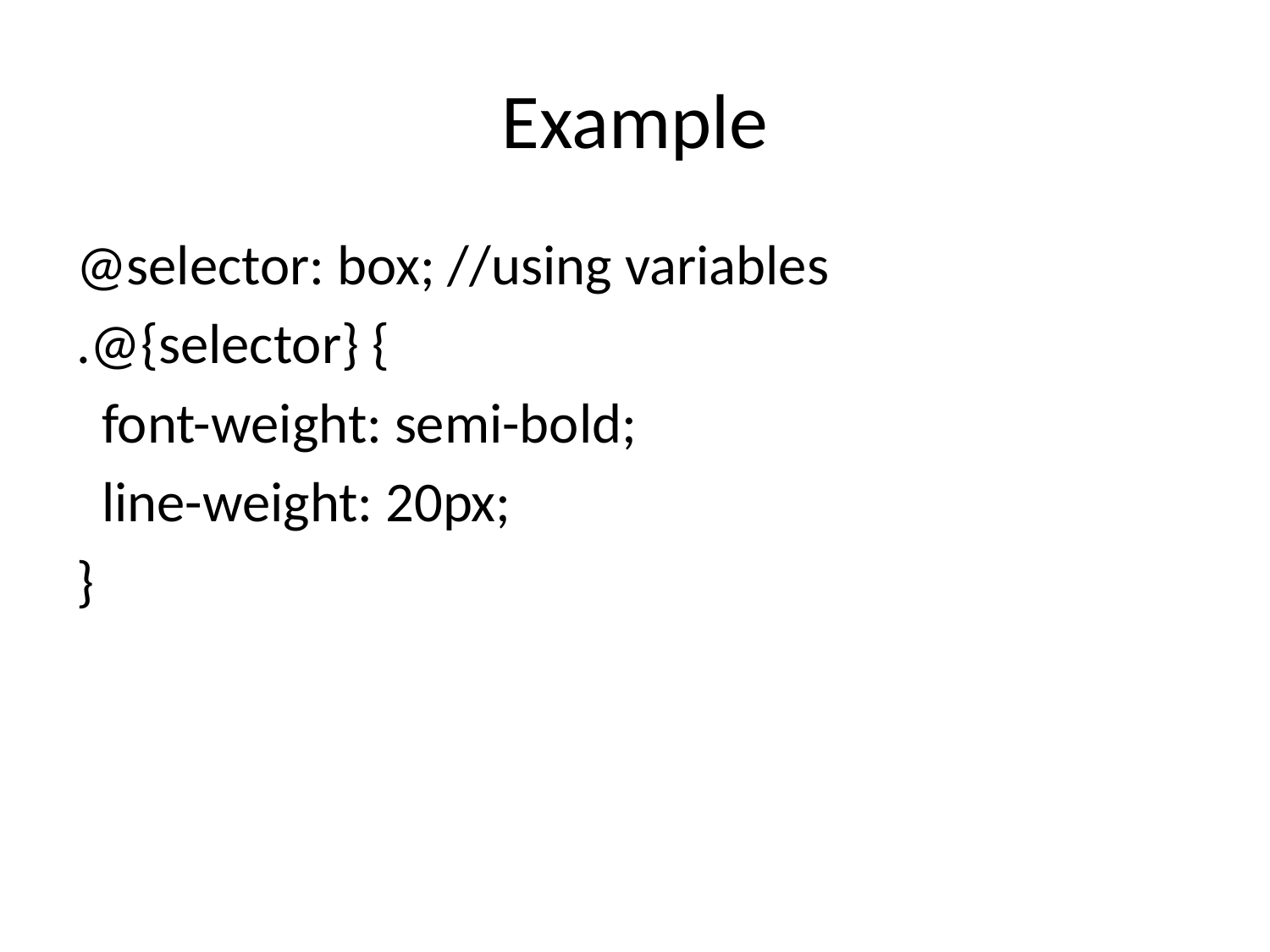

# Example
@selector: box; //using variables
.@{selector} {
  font-weight: semi-bold;
  line-weight: 20px;
}